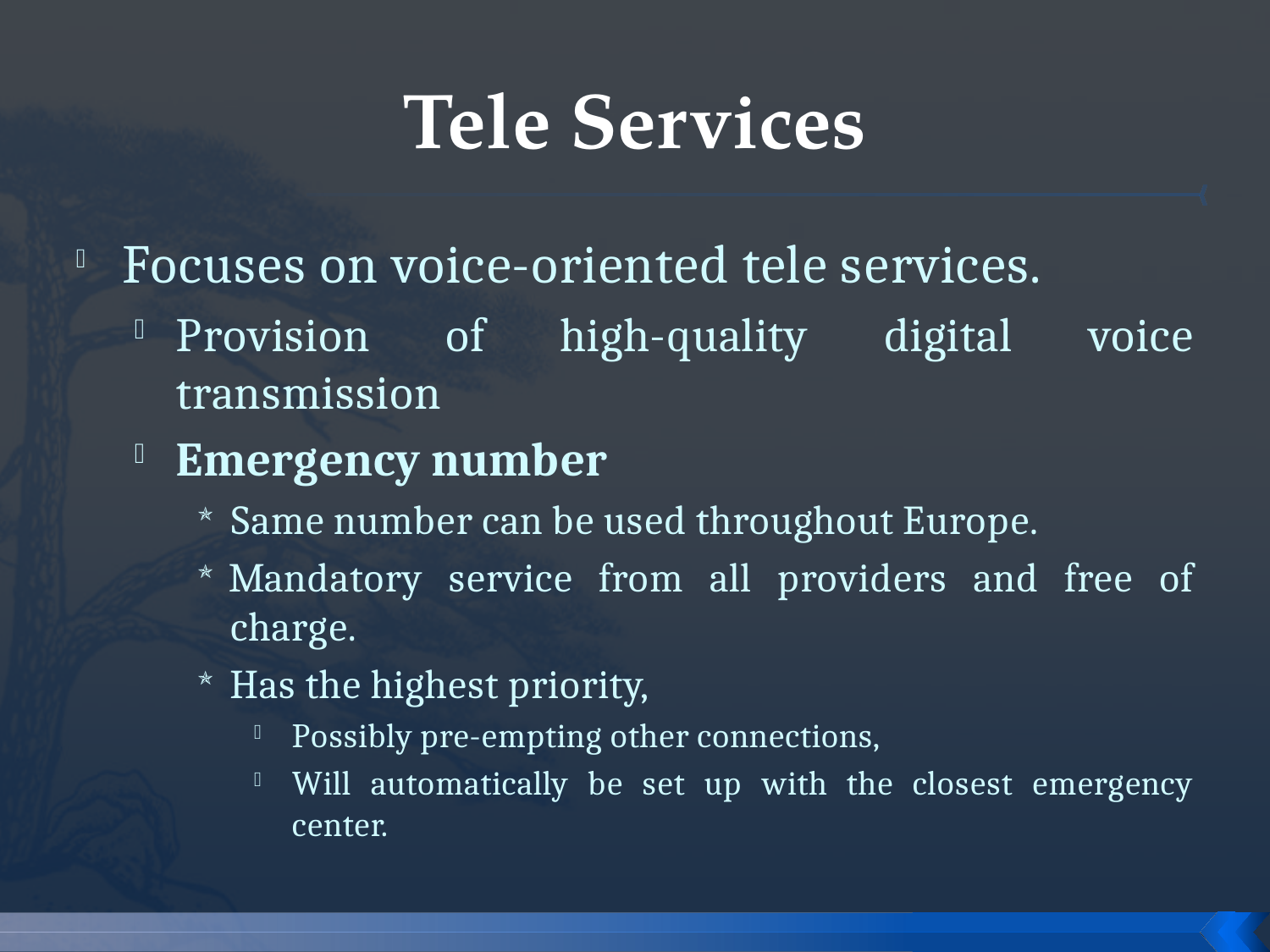

# Tele Services
Focuses on voice-oriented tele services.
Provision of high-quality digital voice transmission
Emergency number
Same number can be used throughout Europe.
Mandatory service from all providers and free of charge.
Has the highest priority,
Possibly pre-empting other connections,
Will automatically be set up with the closest emergency center.